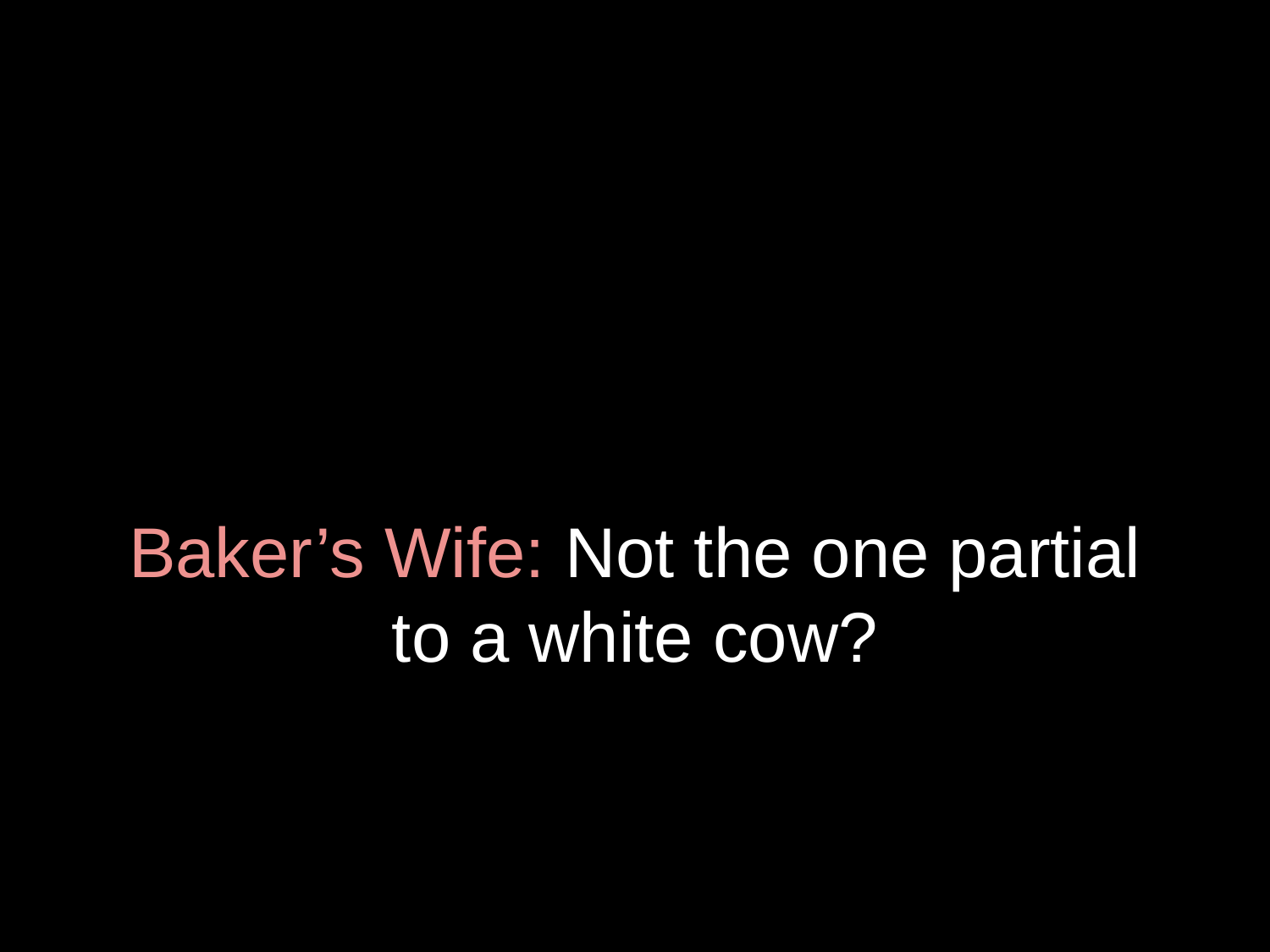

# Baker’s Wife: Not the one partial to a white cow?